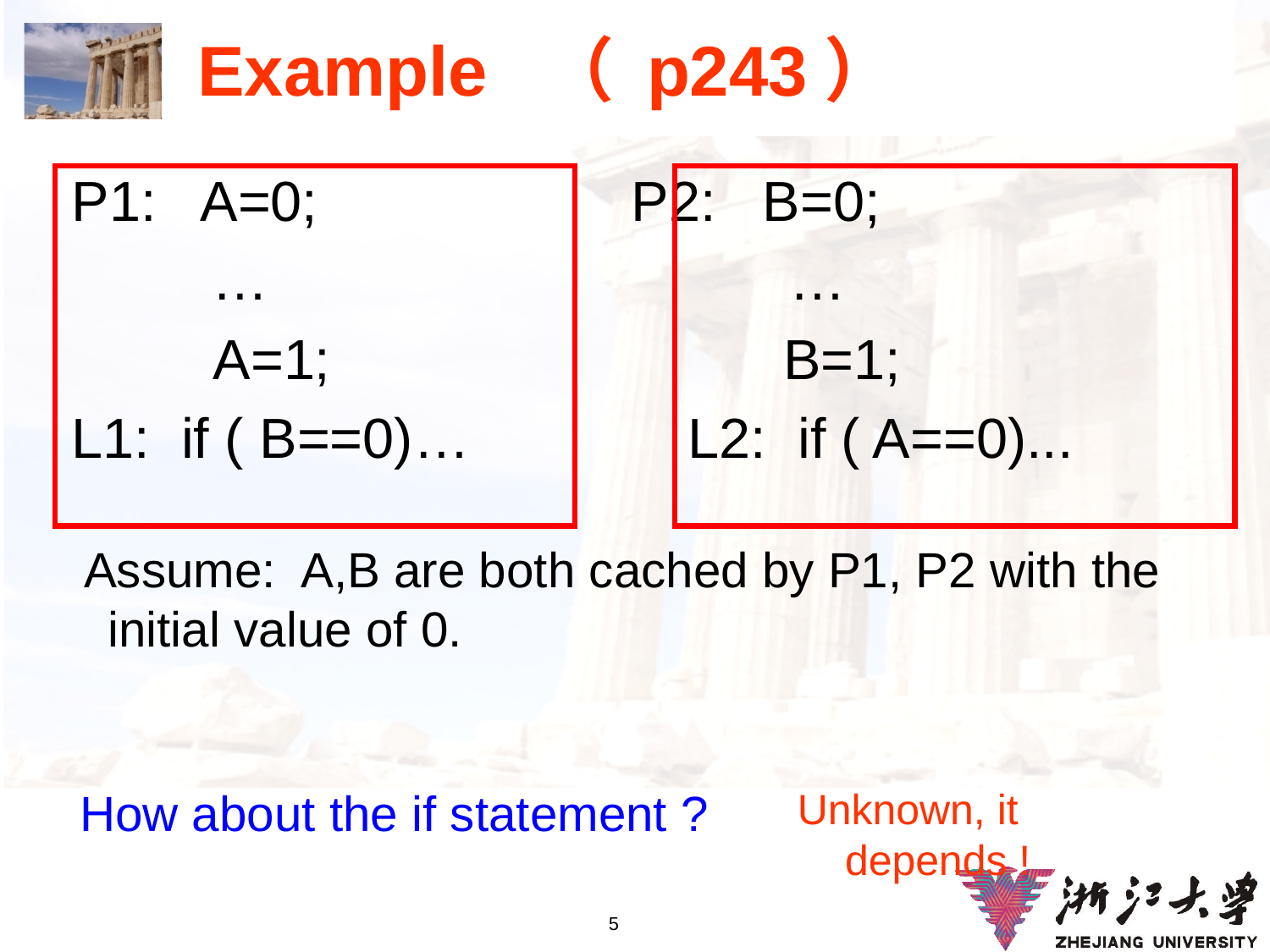

# Example  （ p243）
P1:   A=0;                 	 P2:   B=0;
         …                            	   …
         A=1;                             B=1;
L1:  if ( B==0)…              L2:  if ( A==0)...

 Assume:  A,B are both cached by P1, P2 with the initial value of 0.

How about the if statement ?
Unknown, it depends !